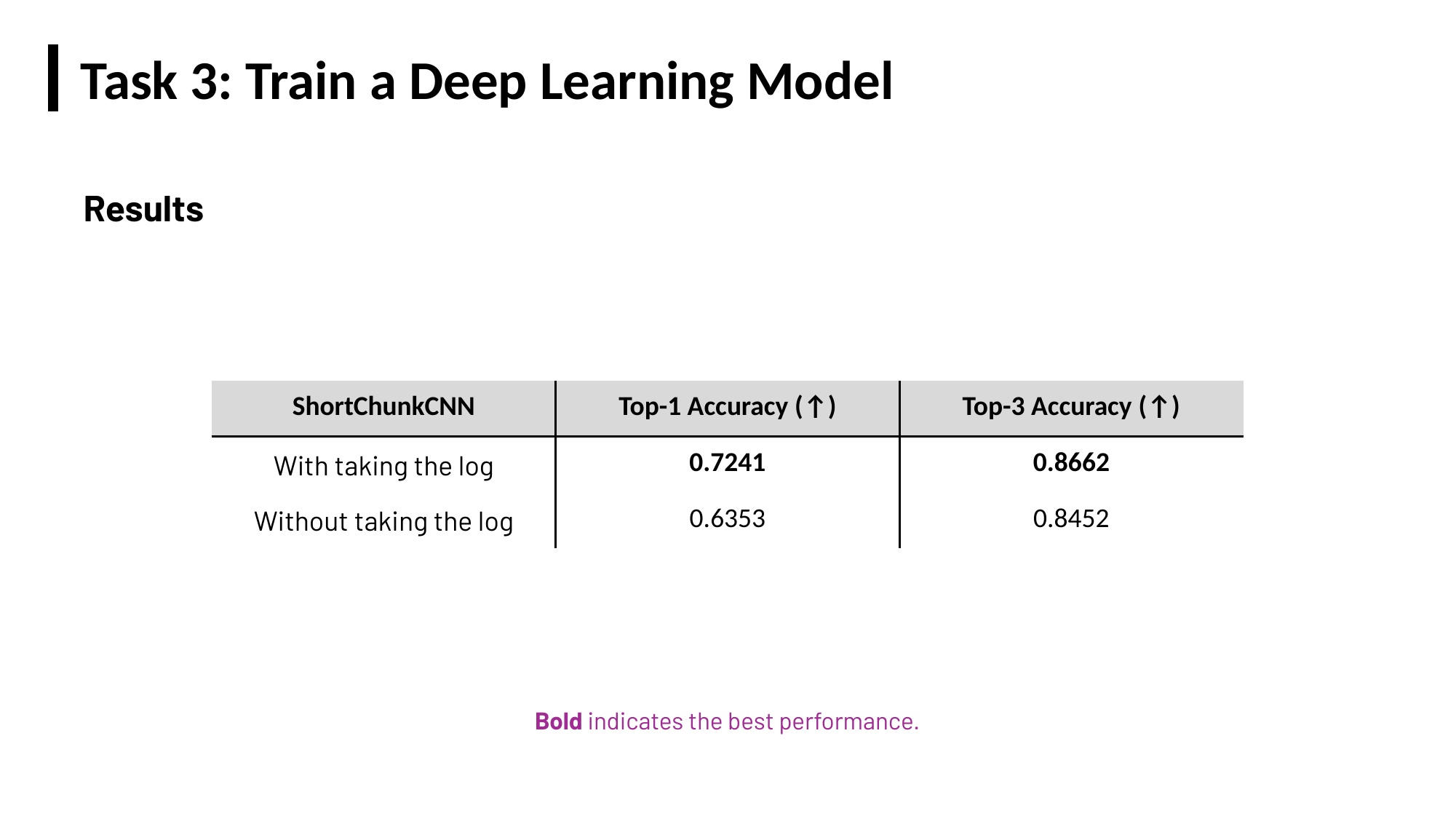

Task 3: Train a Deep Learning Model

Results
| ShortChunkCNN | Top-1 Accuracy (↑) | Top-3 Accuracy (↑) |
| --- | --- | --- |
| With taking the log | 0.7241 | 0.8662 |
| Without taking the log | 0.6353 | 0.8452 |
Bold indicates the best performance.